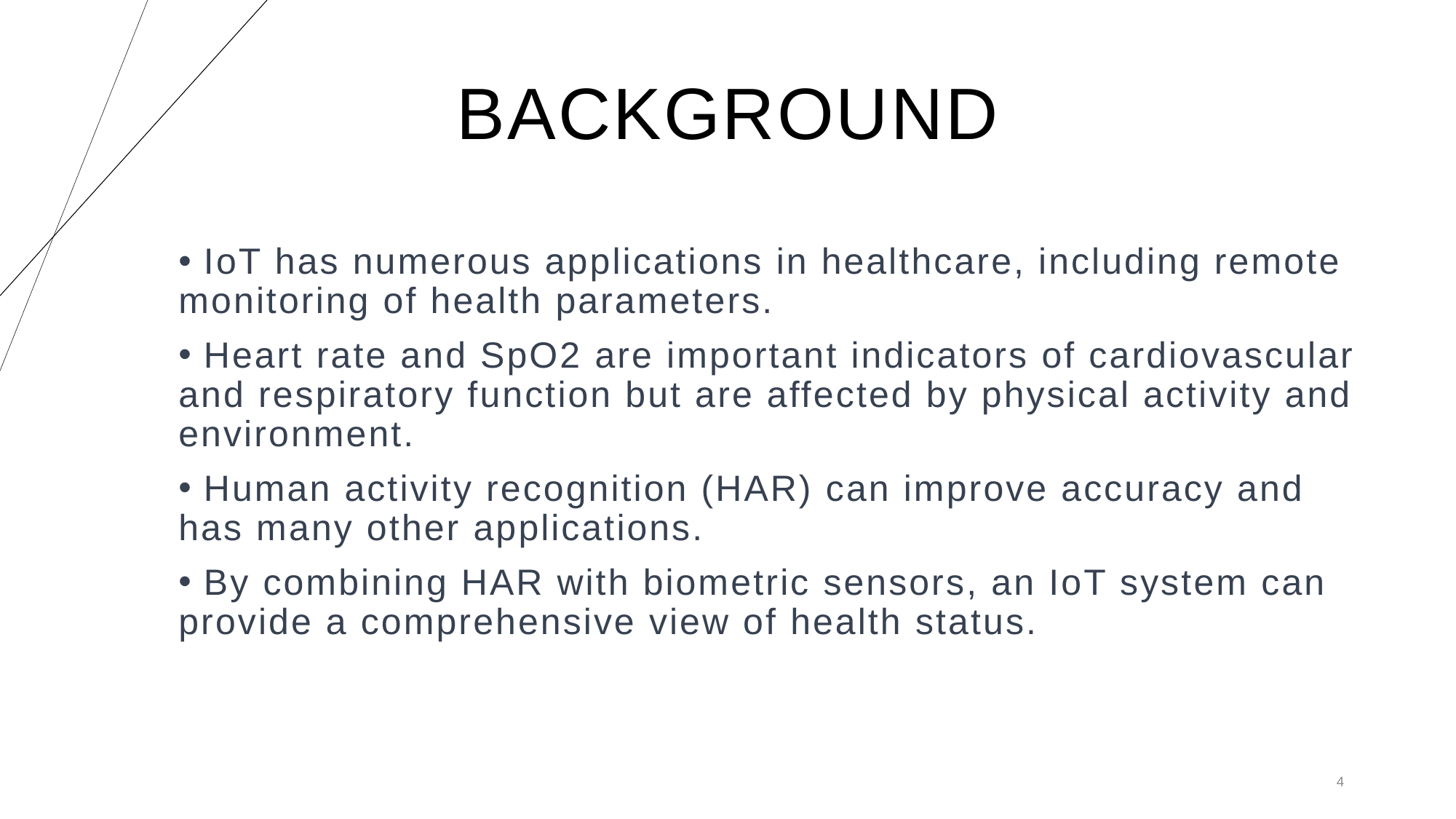

# Background
 IoT has numerous applications in healthcare, including remote monitoring of health parameters.
 Heart rate and SpO2 are important indicators of cardiovascular and respiratory function but are affected by physical activity and environment.
 Human activity recognition (HAR) can improve accuracy and has many other applications.
 By combining HAR with biometric sensors, an IoT system can provide a comprehensive view of health status.
4